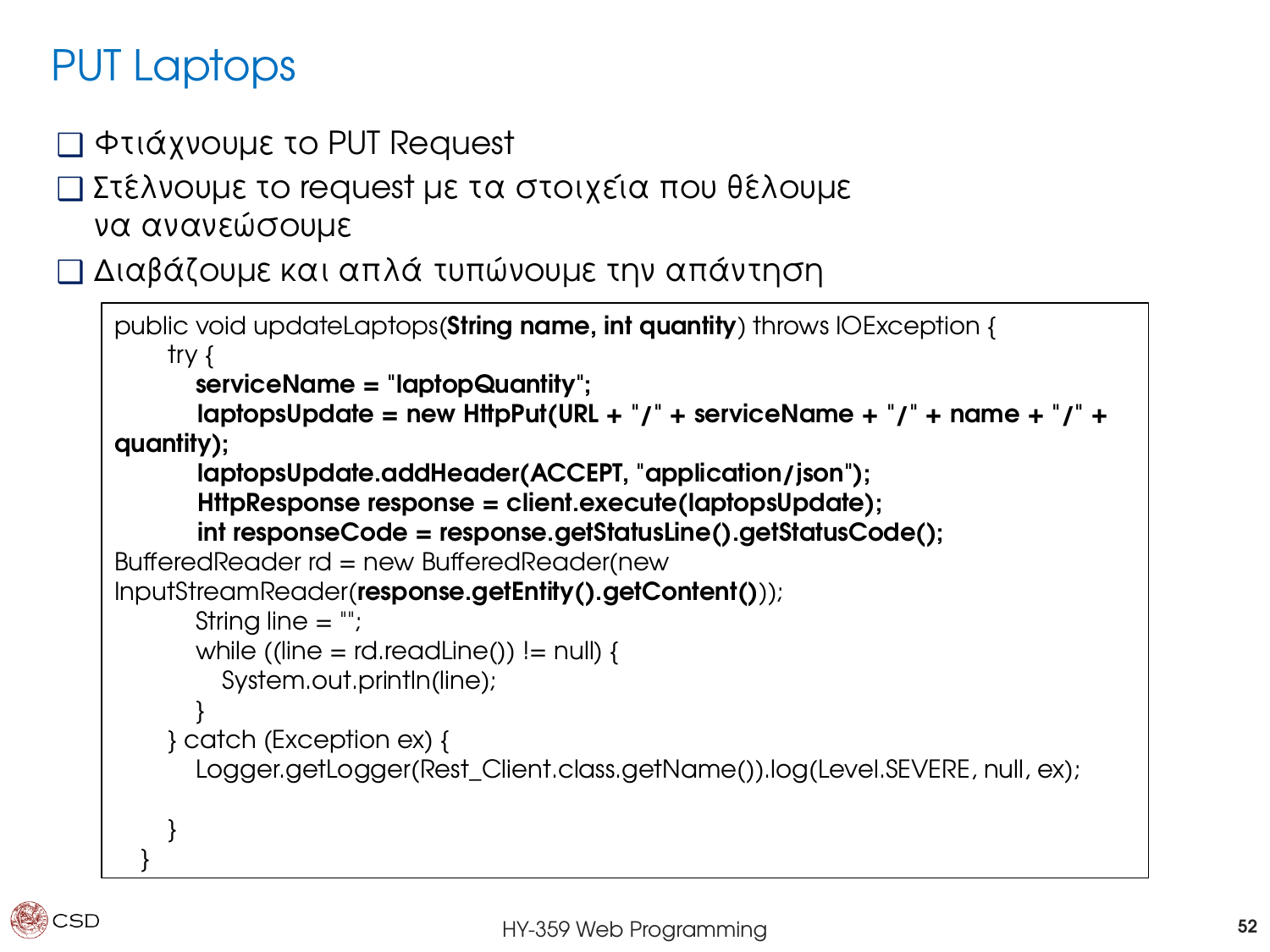

PUT Laptops
Φτιάχνουμε το PUT Request
Στέλνουμε το request με τα στοιχεία που θέλουμε να ανανεώσουμε
Διαβάζουμε και απλά τυπώνουμε την απάντηση

public void updateLaptops(String name, int quantity) throws IOException {
        try {
            serviceName = "laptopQuantity";
            laptopsUpdate = new HttpPut(URL + "/" + serviceName + "/" + name + "/" + quantity);
            laptopsUpdate.addHeader(ACCEPT, "application/json");
            HttpResponse response = client.execute(laptopsUpdate);
            int responseCode = response.getStatusLine().getStatusCode();
BufferedReader rd = new BufferedReader(new InputStreamReader(response.getEntity().getContent()));
            String line = "";
            while ((line = rd.readLine()) != null) {
                System.out.println(line);
            }
        } catch (Exception ex) {
            Logger.getLogger(Rest_Client.class.getName()).log(Level.SEVERE, null, ex);

        }
    }
52